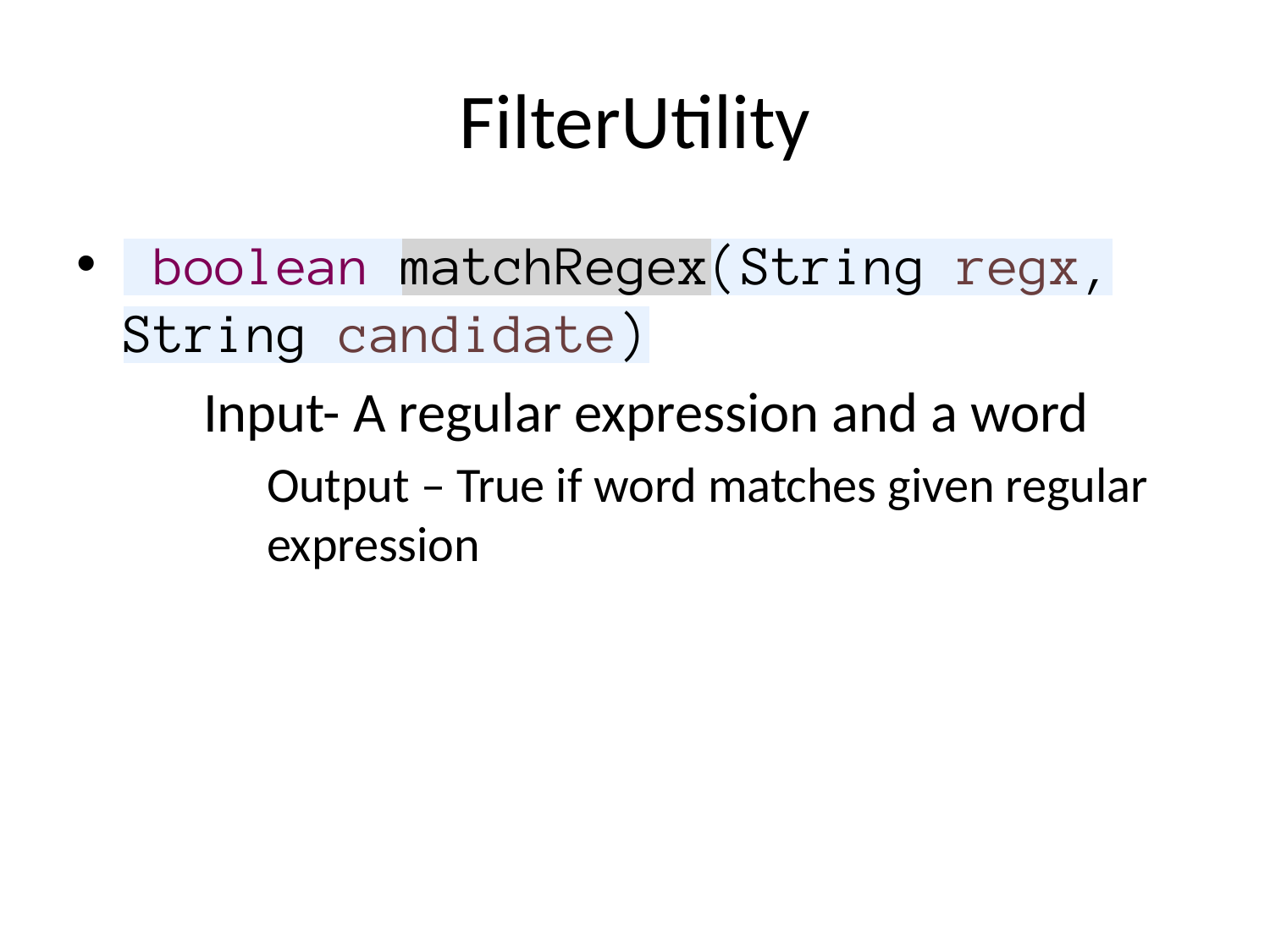

# FilterUtility
 boolean matchRegex(String regx, String candidate)
	Input- A regular expression and a word
	Output – True if word matches given regular 	expression